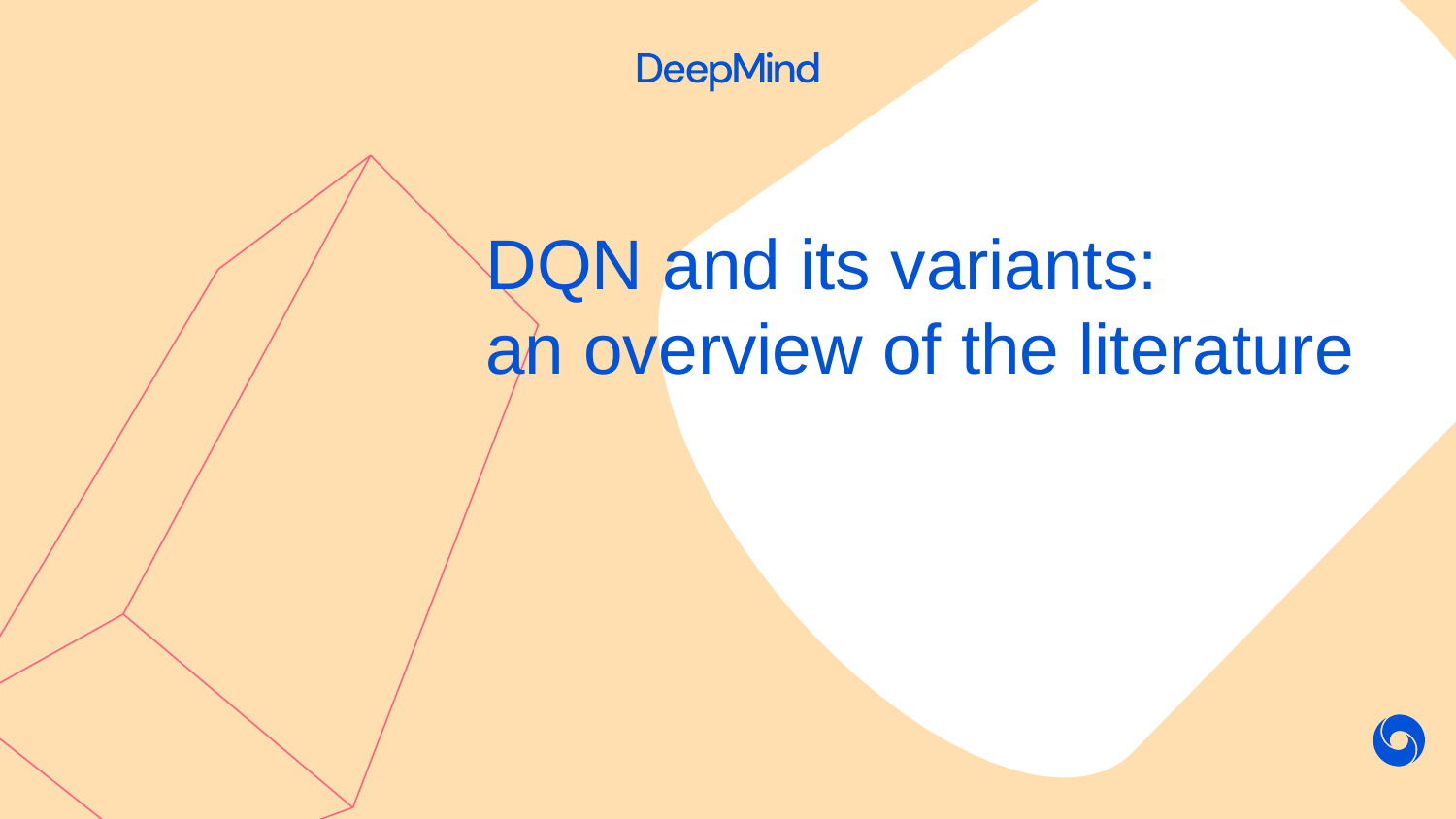

# DQN and its variants:
an overview of the literature